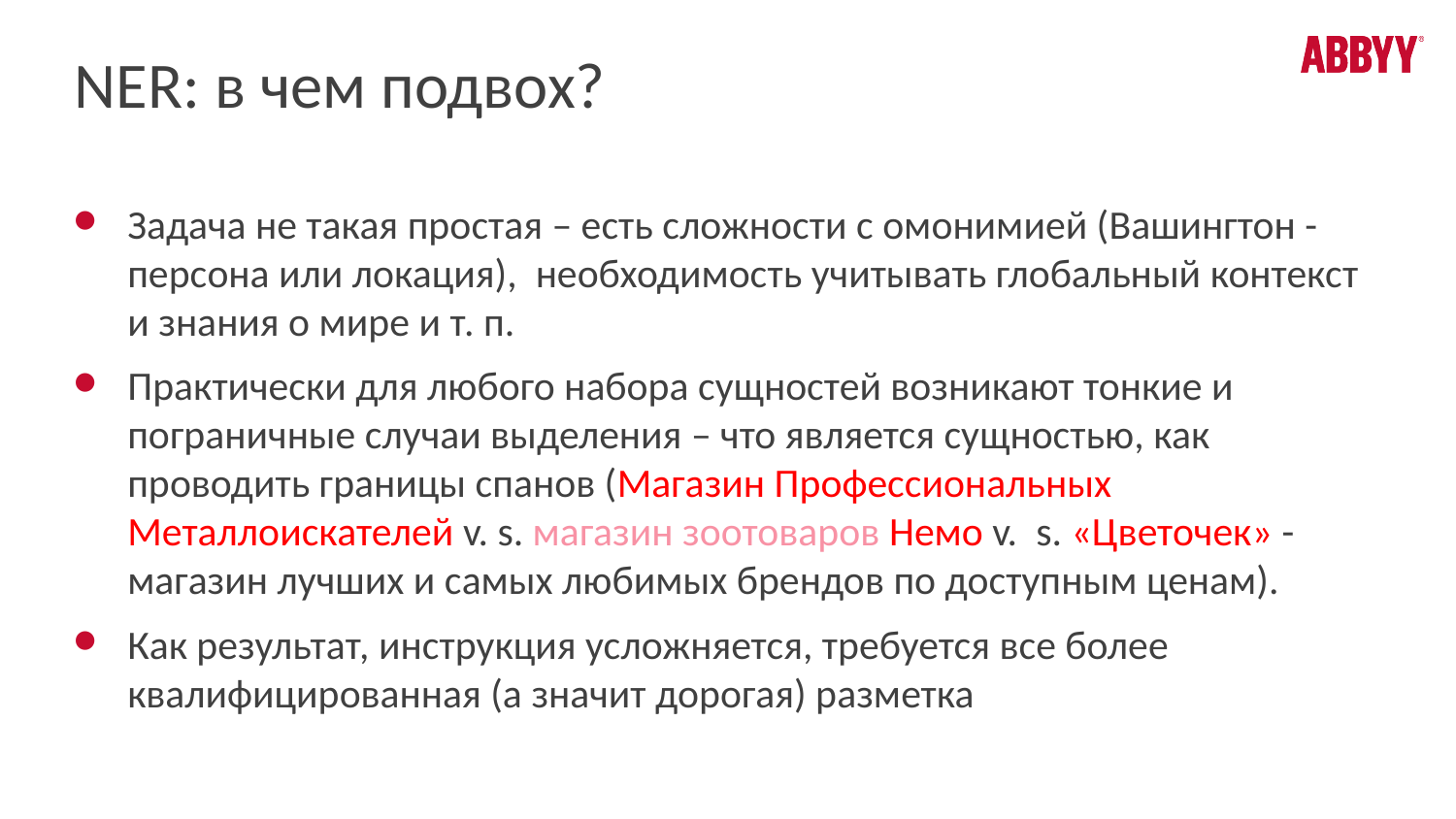

# NER: в чем подвох?
Задача не такая простая – есть сложности с омонимией (Вашингтон -  персона или локация),  необходимость учитывать глобальный контекст и знания о мире и т. п.
Практически для любого набора сущностей возникают тонкие и пограничные случаи выделения – что является сущностью, как проводить границы спанов (Магазин Профессиональных Металлоискателей v. s. магазин зоотоваров Немо v.  s. «Цветочек» - магазин лучших и самых любимых брендов по доступным ценам).
Как результат, инструкция усложняется, требуется все более квалифицированная (а значит дорогая) разметка